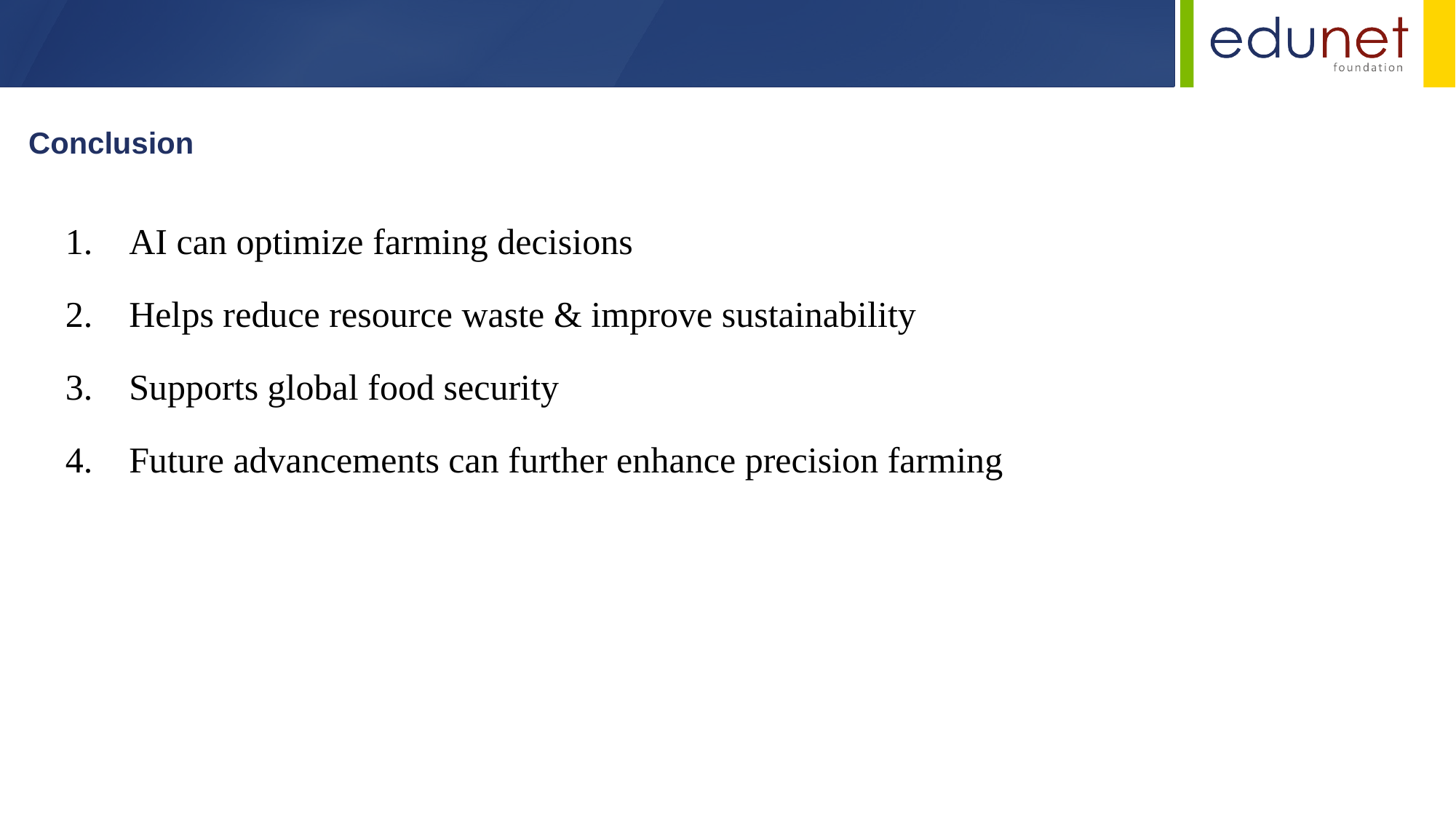

Conclusion
 AI can optimize farming decisions
 Helps reduce resource waste & improve sustainability
 Supports global food security
 Future advancements can further enhance precision farming